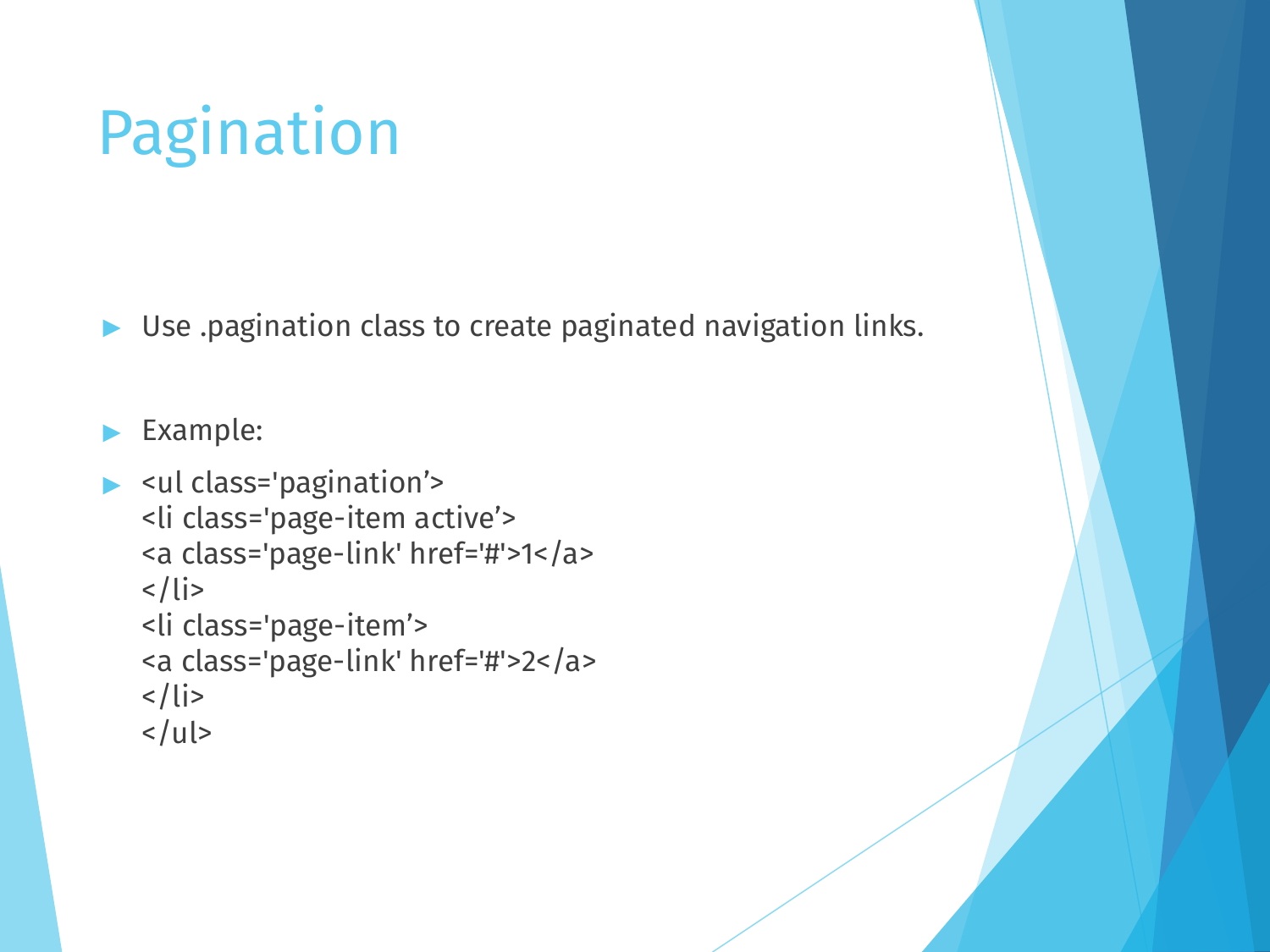

# Pagination
Use .pagination class to create paginated navigation links.

Example:
<ul class='pagination’>
		<li class='page-item active’>
			<a class='page-link' href='#'>1</a>
		</li>
		<li class='page-item’>
			<a class='page-link' href='#'>2</a>
		</li>
</ul>